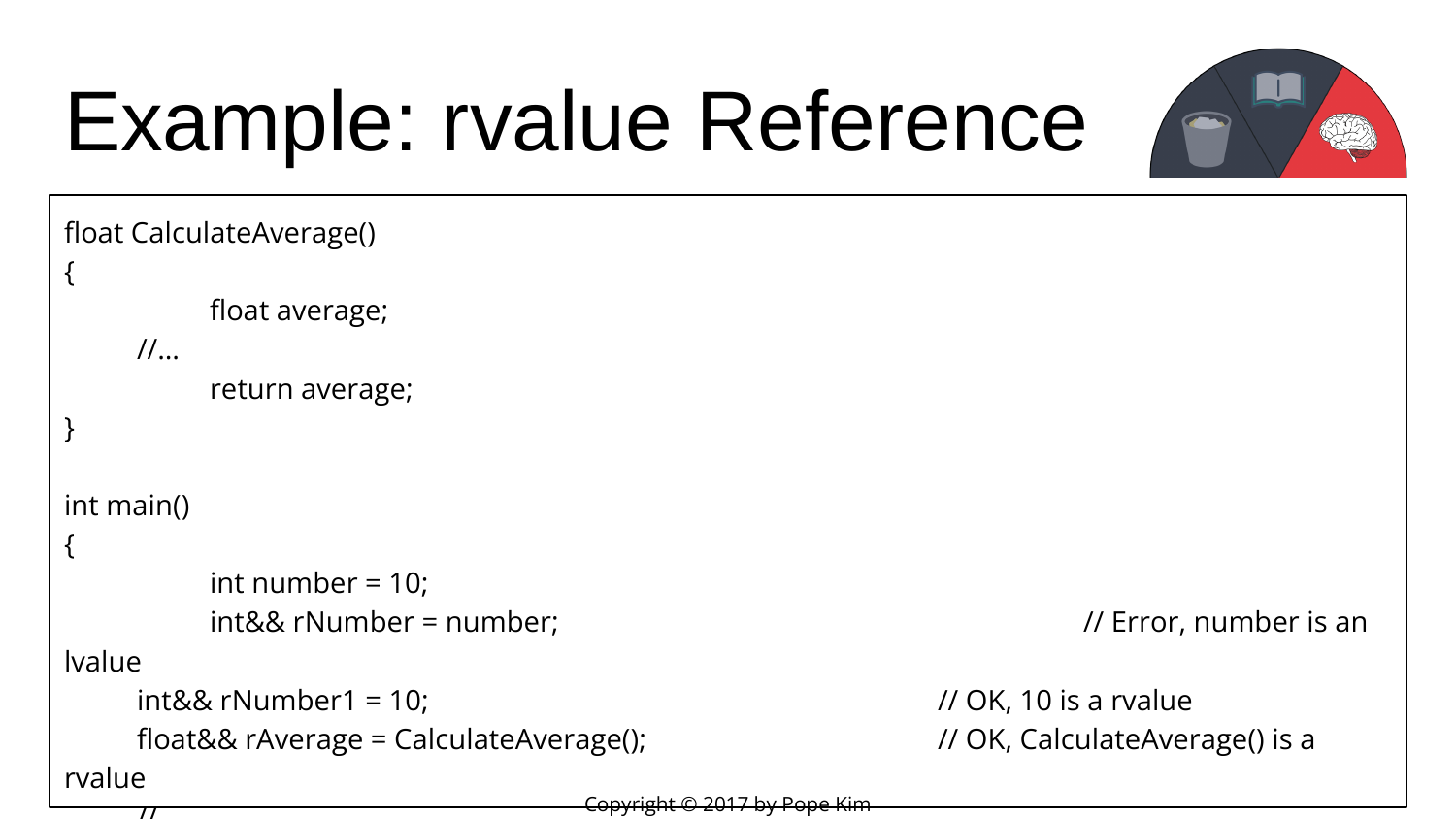

# Example: rvalue Reference
float CalculateAverage()
{
	float average;
//…
	return average;
}
int main()
{
	int number = 10;
	int&& rNumber = number;  				// Error, number is an lvalue
int&& rNumber1 = 10;				// OK, 10 is a rvalue
float&& rAverage = CalculateAverage();		// OK, CalculateAverage() is a rvalue
//...
}